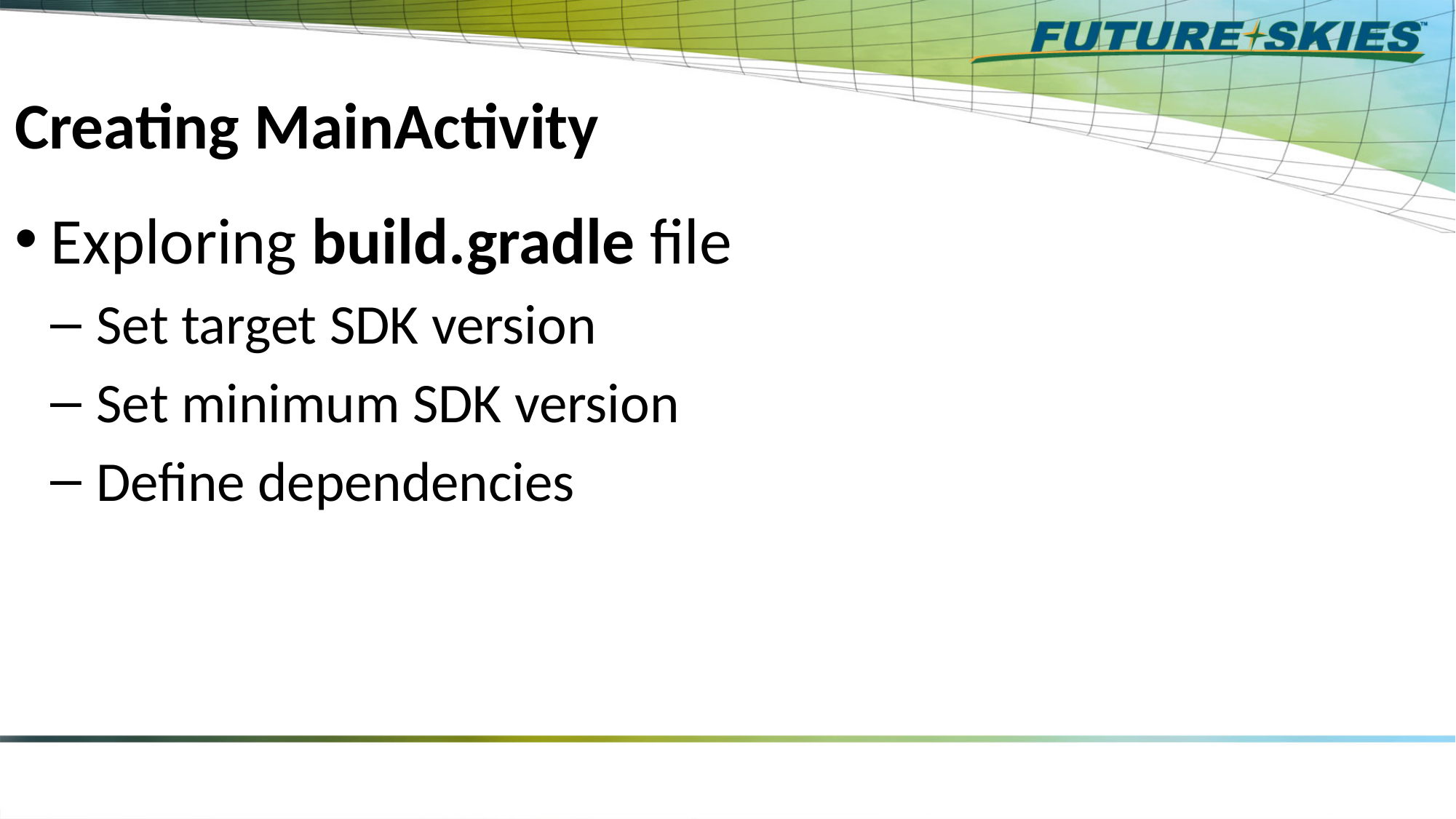

# Creating MainActivity
Exploring build.gradle file
Set target SDK version
Set minimum SDK version
Define dependencies